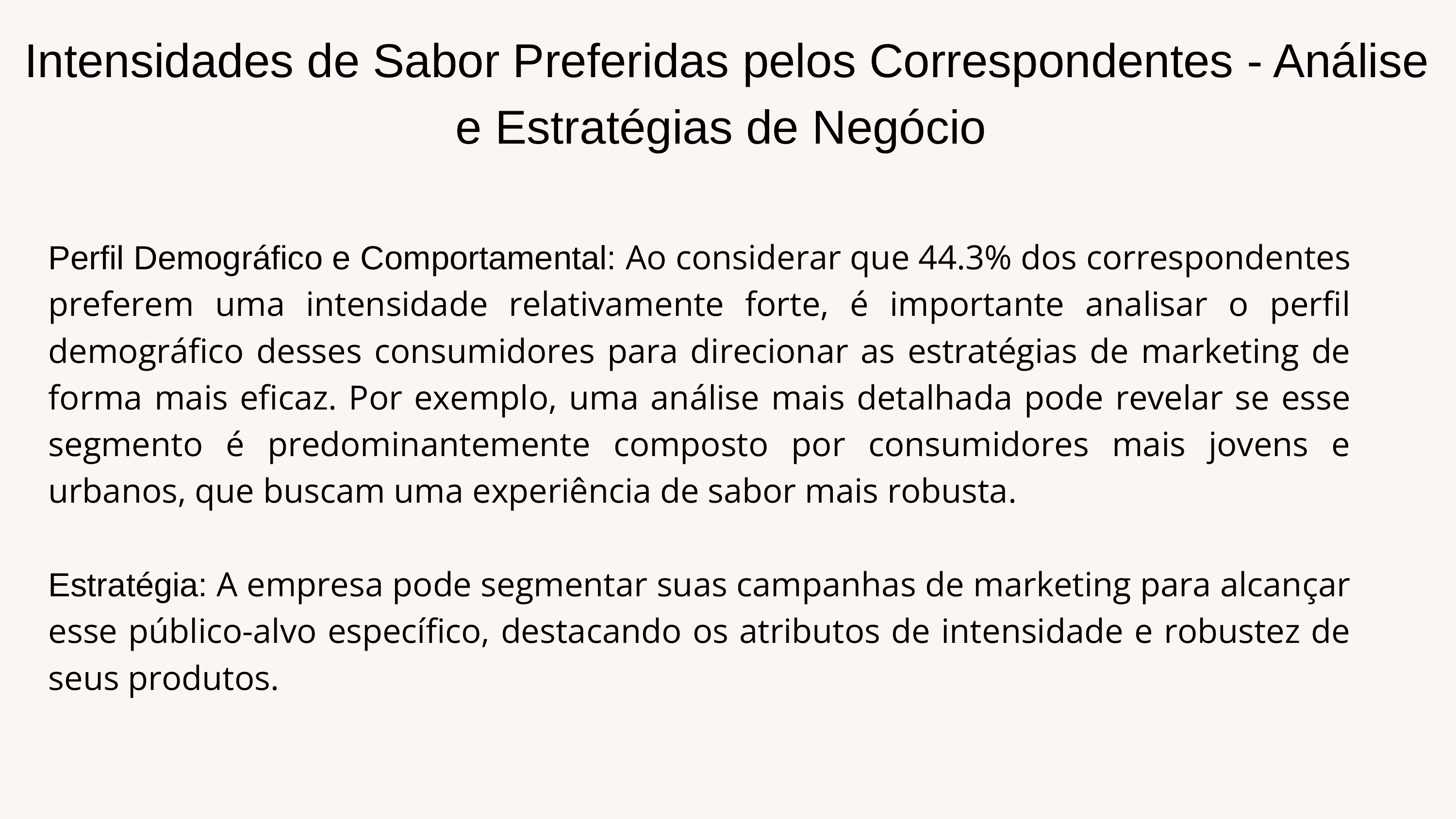

Intensidades de Sabor Preferidas pelos Correspondentes - Análise e Estratégias de Negócio
Perfil Demográfico e Comportamental: Ao considerar que 44.3% dos correspondentes preferem uma intensidade relativamente forte, é importante analisar o perfil demográfico desses consumidores para direcionar as estratégias de marketing de forma mais eficaz. Por exemplo, uma análise mais detalhada pode revelar se esse segmento é predominantemente composto por consumidores mais jovens e urbanos, que buscam uma experiência de sabor mais robusta.

Estratégia: A empresa pode segmentar suas campanhas de marketing para alcançar esse público-alvo específico, destacando os atributos de intensidade e robustez de seus produtos.